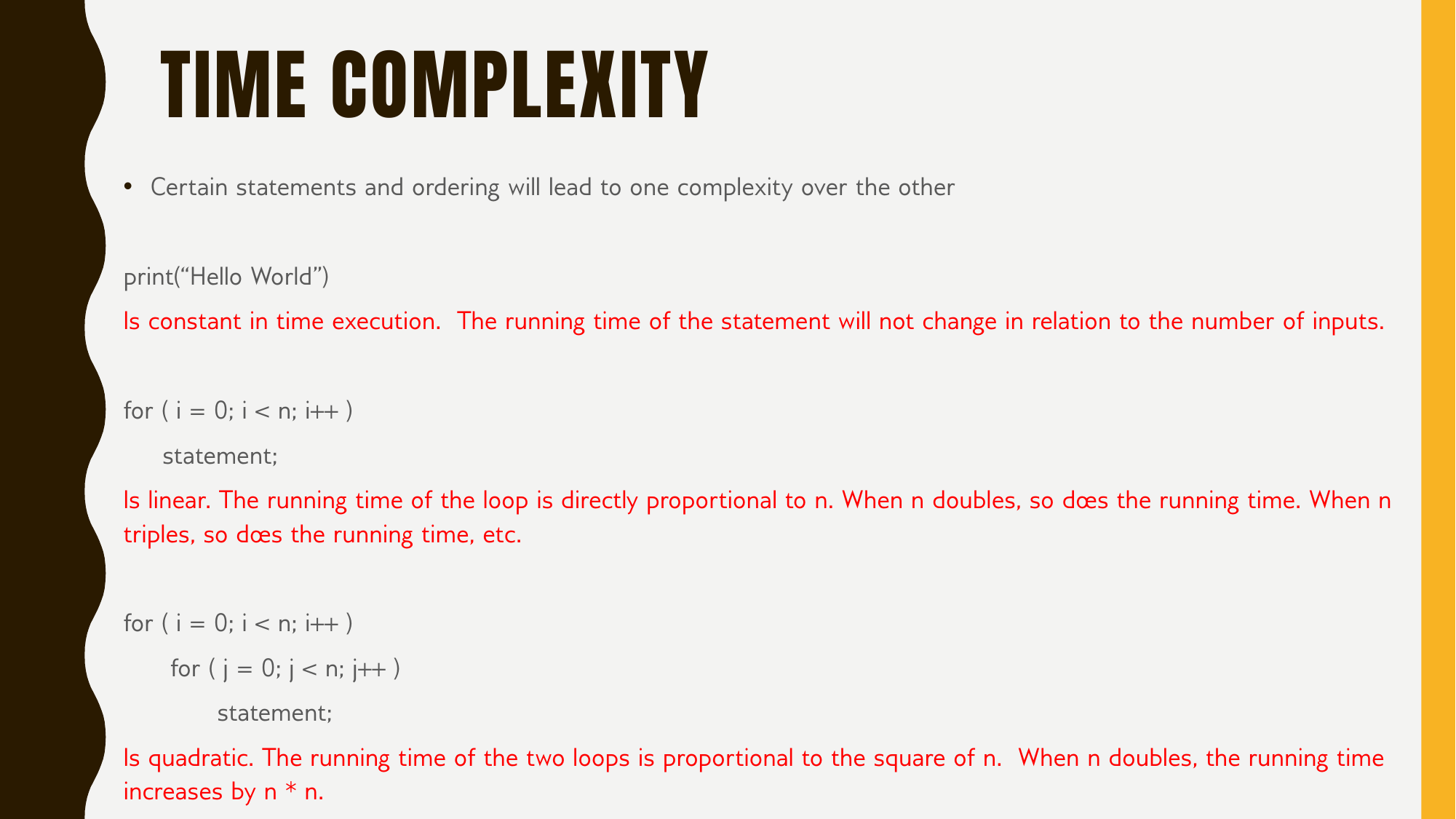

# Time complexity
Certain statements and ordering will lead to one complexity over the other

print(“Hello World”)
Is constant in time execution.  The running time of the statement will not change in relation to the number of inputs.

for ( i = 0; i < n; i++ )
     statement;
Is linear. The running time of the loop is directly proportional to n. When n doubles, so does the running time. When n triples, so does the running time, etc.

for ( i = 0; i < n; i++ )
      for ( j = 0; j < n; j++ )
            statement;
Is quadratic. The running time of the two loops is proportional to the square of n.  When n doubles, the running time increases by n * n.